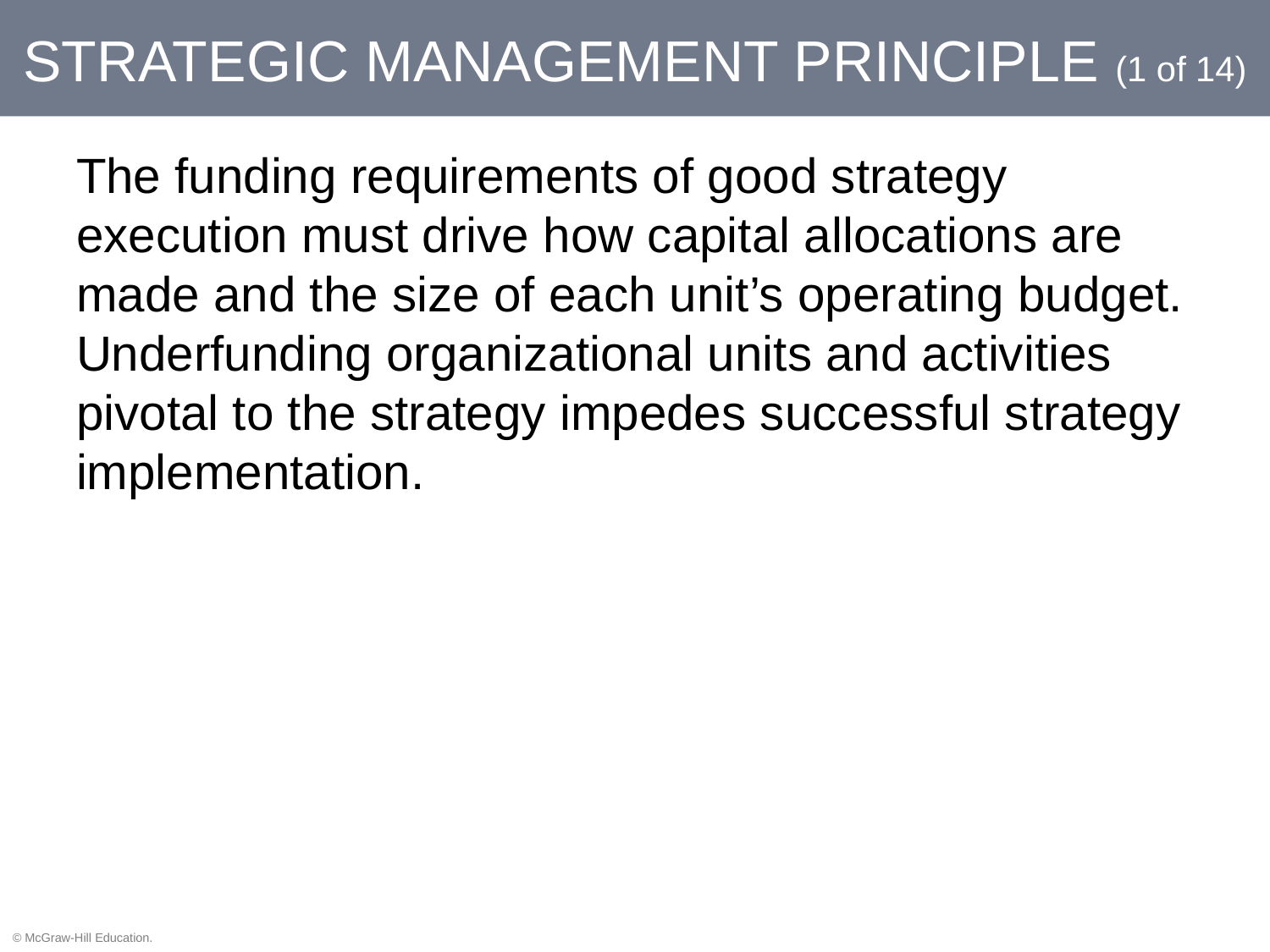

# STRATEGIC MANAGEMENT PRINCIPLE (1 of 14)
The funding requirements of good strategy execution must drive how capital allocations are made and the size of each unit’s operating budget. Underfunding organizational units and activities pivotal to the strategy impedes successful strategy implementation.